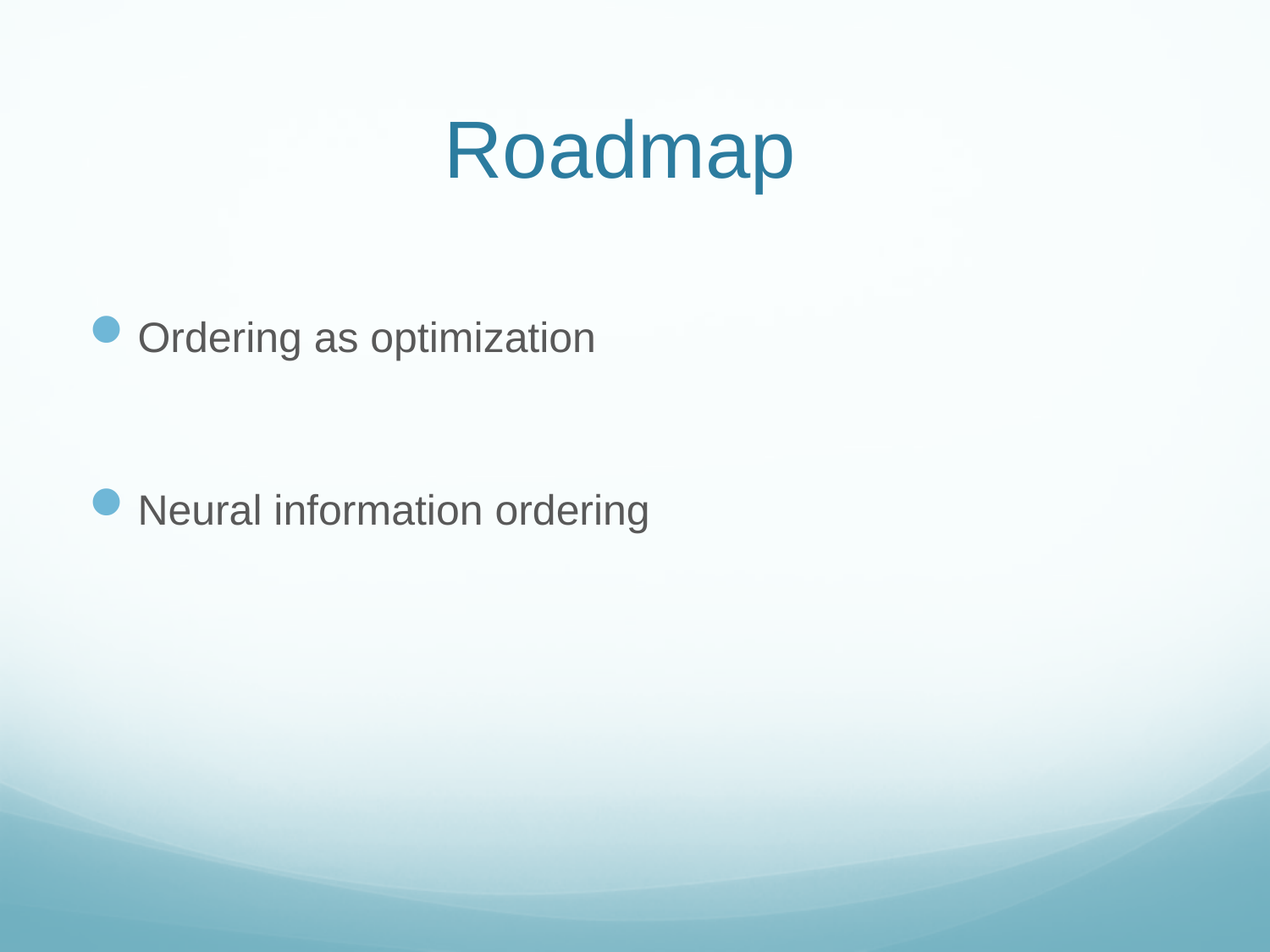

# Roadmap

Ordering as optimization

Neural information ordering